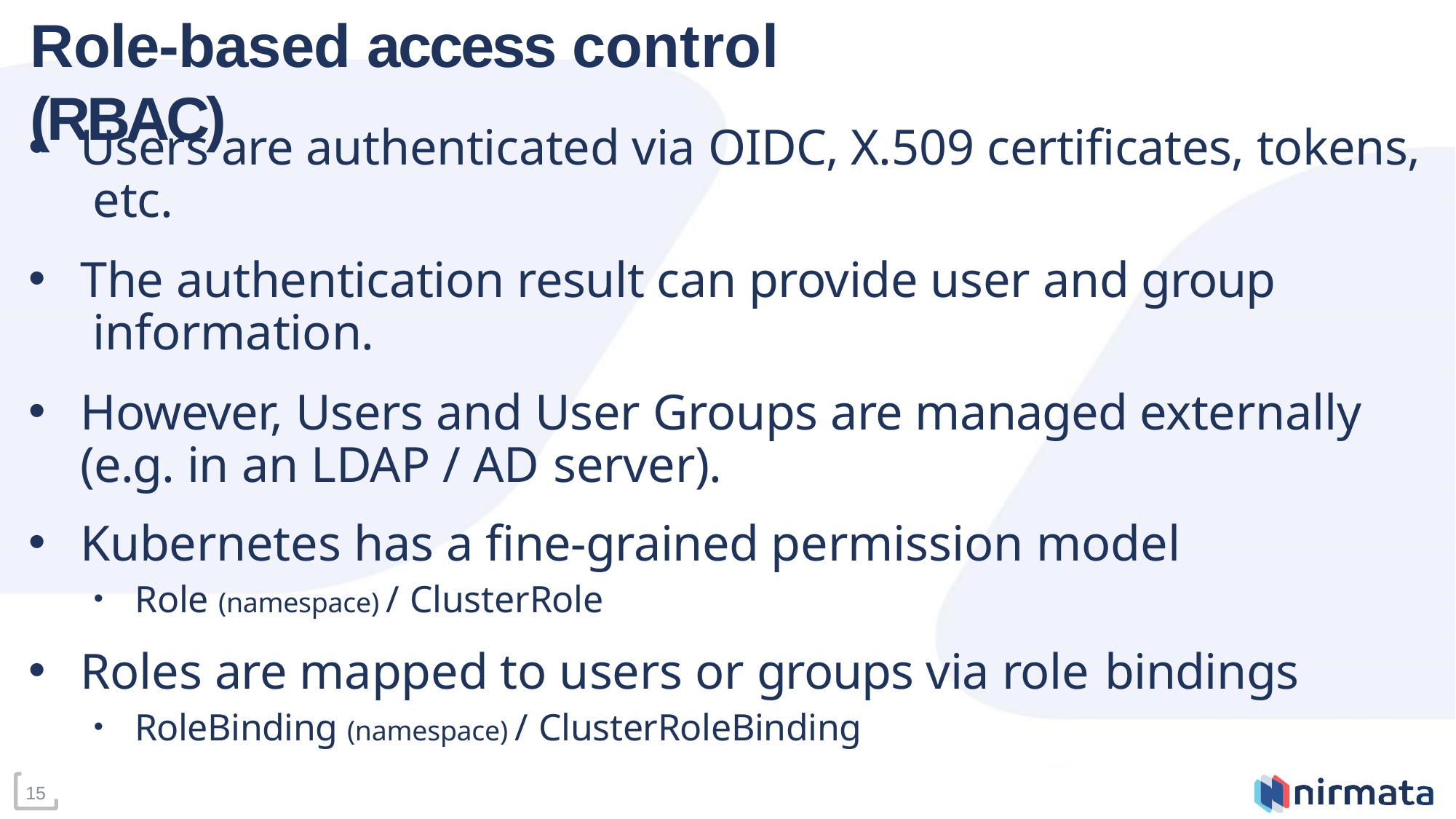

# Role-based access control (RBAC)

Users are authenticated via OIDC, X.509 certificates, tokens,  etc.
The authentication result can provide user and group  information.
However, Users and User Groups are managed externally  (e.g. in an LDAP / AD server).
Kubernetes has a fine-grained permission model
Role (namespace) / ClusterRole
Roles are mapped to users or groups via role bindings
RoleBinding (namespace) / ClusterRoleBinding
15